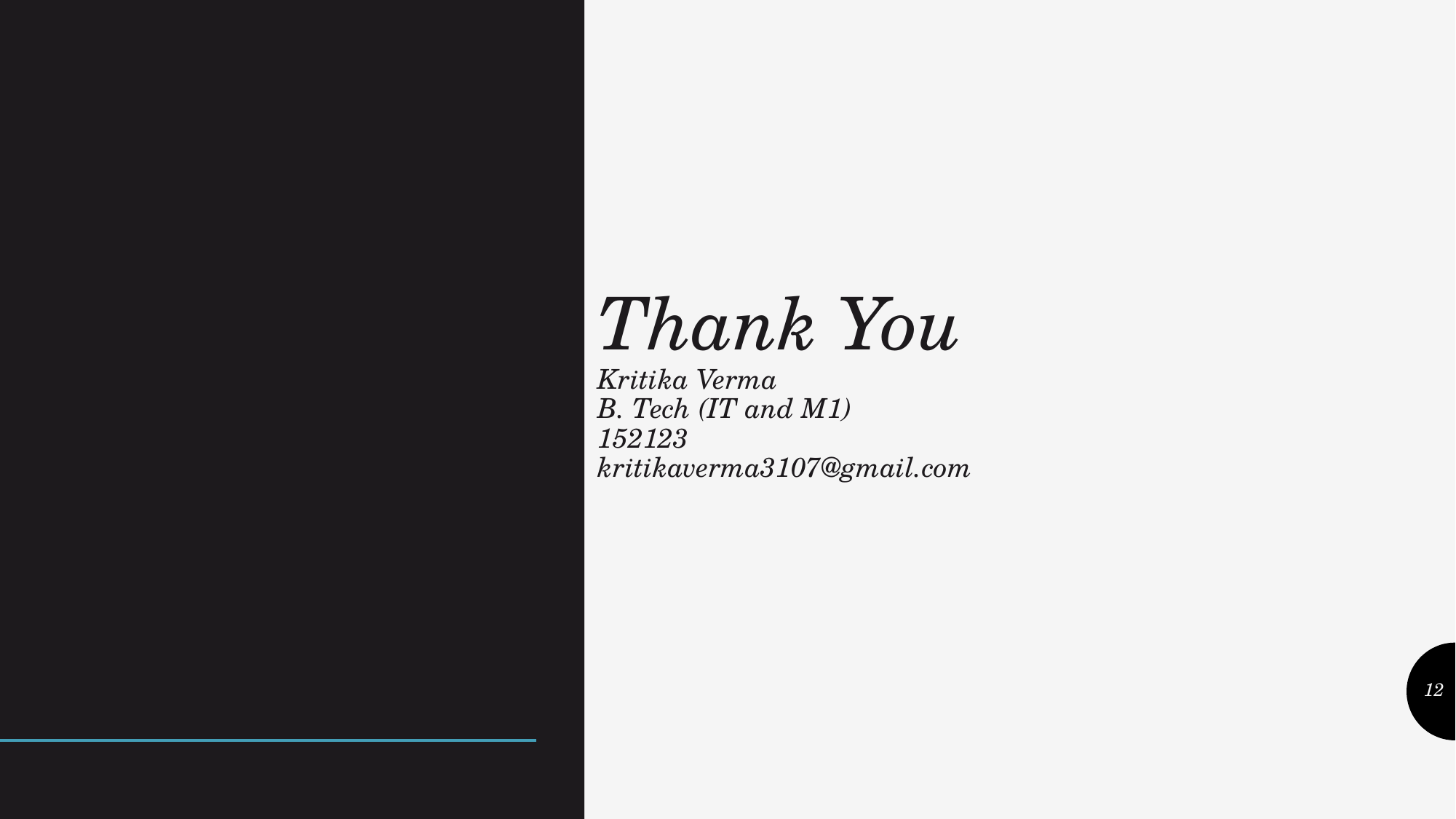

# Thank You Kritika Verma B. Tech (IT and M1) 152123 kritikaverma3107@gmail.com
12